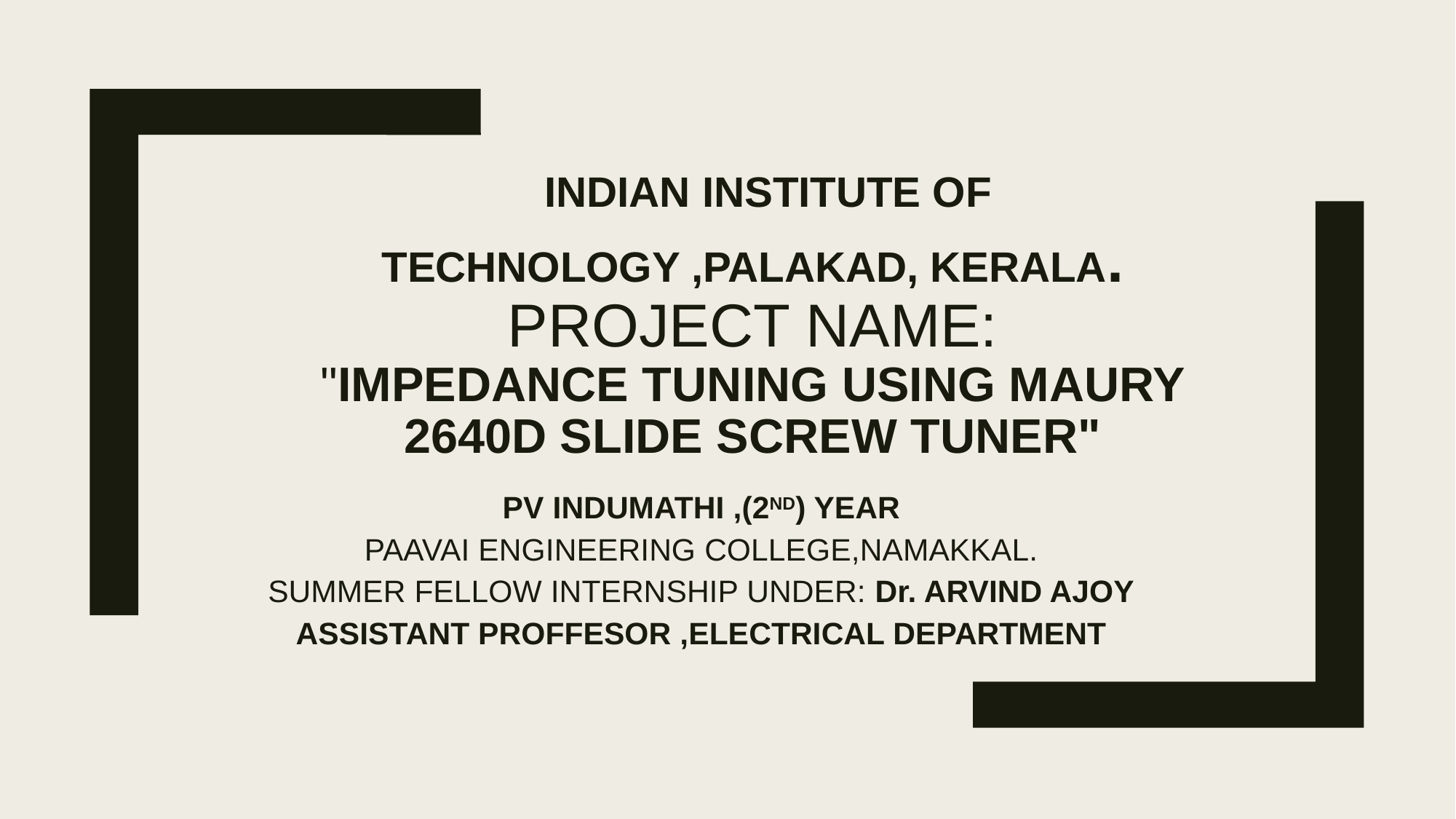

# INDIAN INSTITUTE OF TECHNOLOGY ,PALAKAD, KERALA. PROJECT NAME: "Impedance Tuning using Maury 2640D Slide Screw Tuner"
PV INDUMATHI ,(2ND) YEAR
PAAVAI ENGINEERING COLLEGE,NAMAKKAL.
SUMMER FELLOW INTERNSHIP UNDER: Dr. ARVIND AJOY
ASSISTANT PROFFESOR ,ELECTRICAL DEPARTMENT